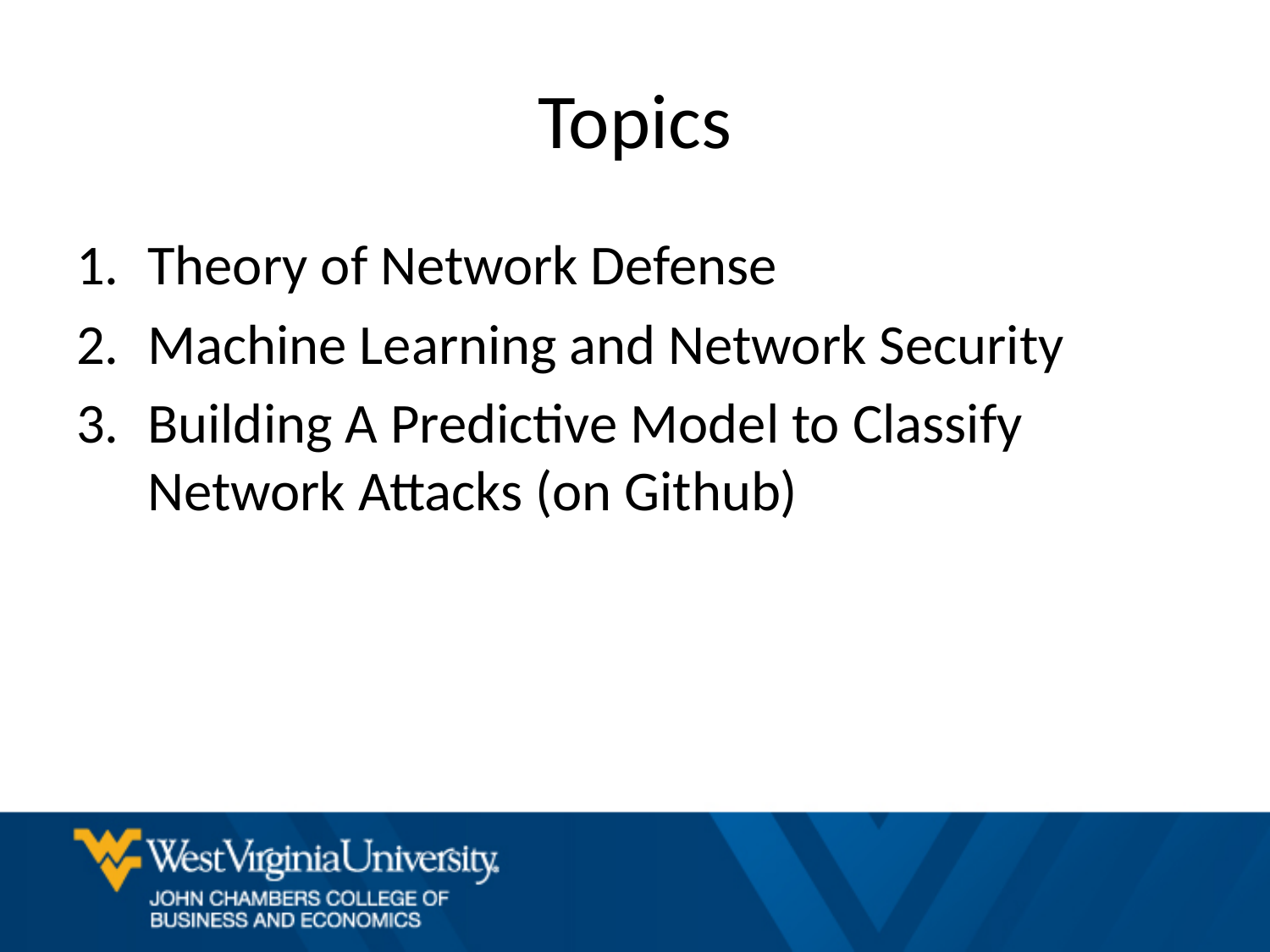

# Topics
Theory of Network Defense
Machine Learning and Network Security
Building A Predictive Model to Classify Network Attacks (on Github)